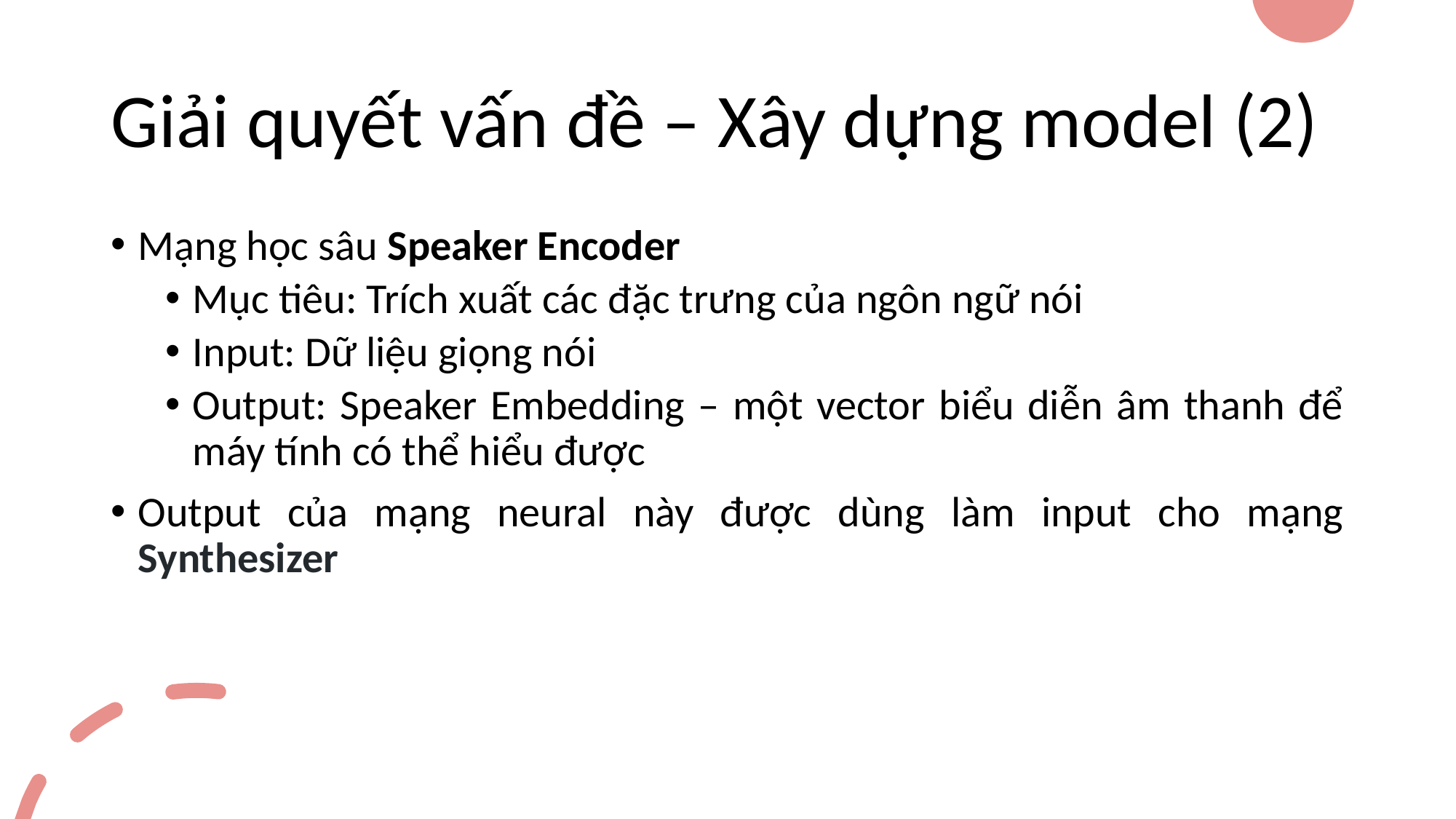

# Giải quyết vấn đề – Xây dựng model (2)
Mạng học sâu Speaker Encoder
Mục tiêu: Trích xuất các đặc trưng của ngôn ngữ nói
Input: Dữ liệu giọng nói
Output: Speaker Embedding – một vector biểu diễn âm thanh để máy tính có thể hiểu được
Output của mạng neural này được dùng làm input cho mạng Synthesizer